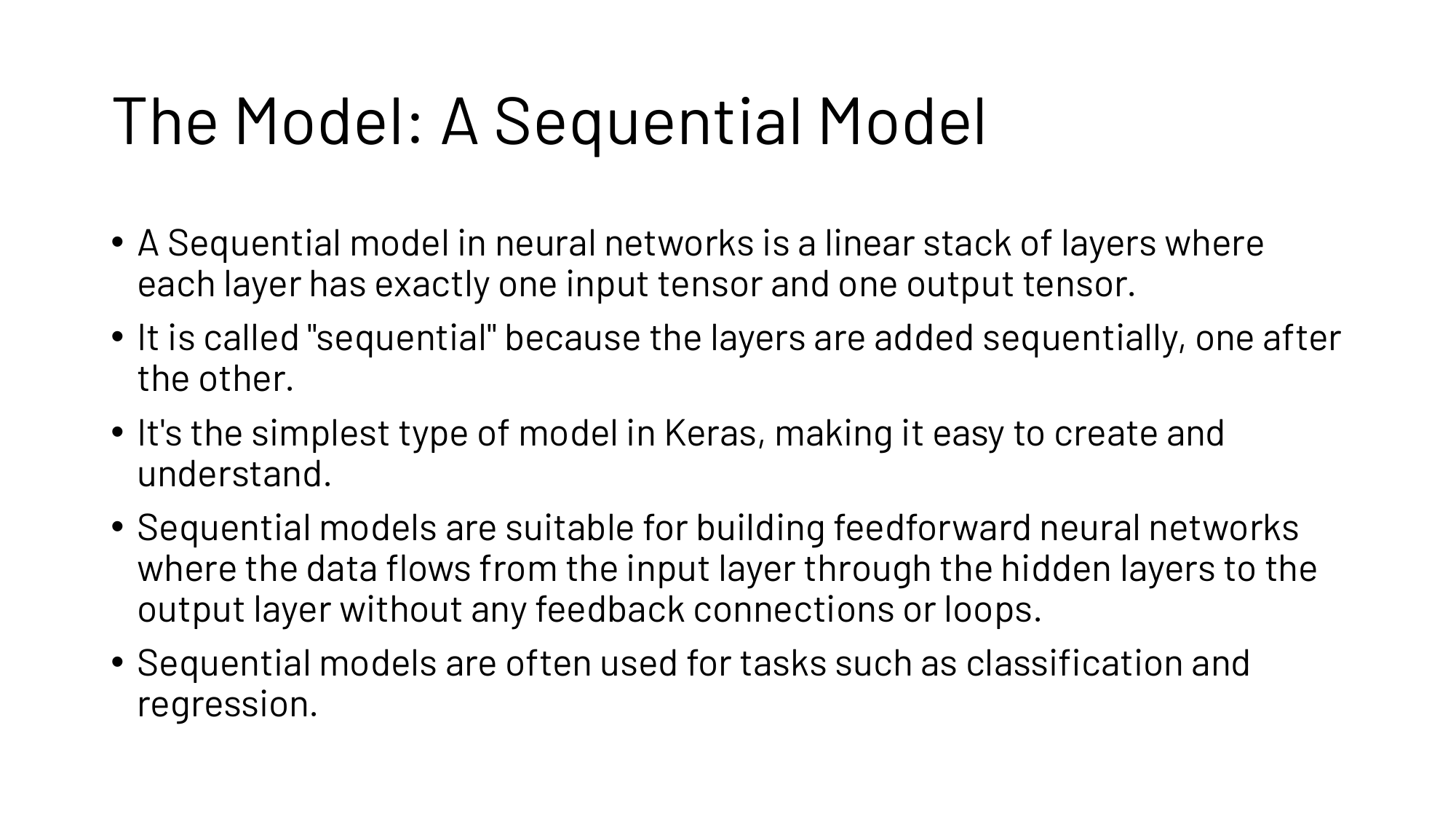

# The Model: A Sequential Model
A Sequential model in neural networks is a linear stack of layers where each layer has exactly one input tensor and one output tensor.
It is called "sequential" because the layers are added sequentially, one after the other.
It's the simplest type of model in Keras, making it easy to create and understand.
Sequential models are suitable for building feedforward neural networks where the data flows from the input layer through the hidden layers to the output layer without any feedback connections or loops.
Sequential models are often used for tasks such as classification and regression.